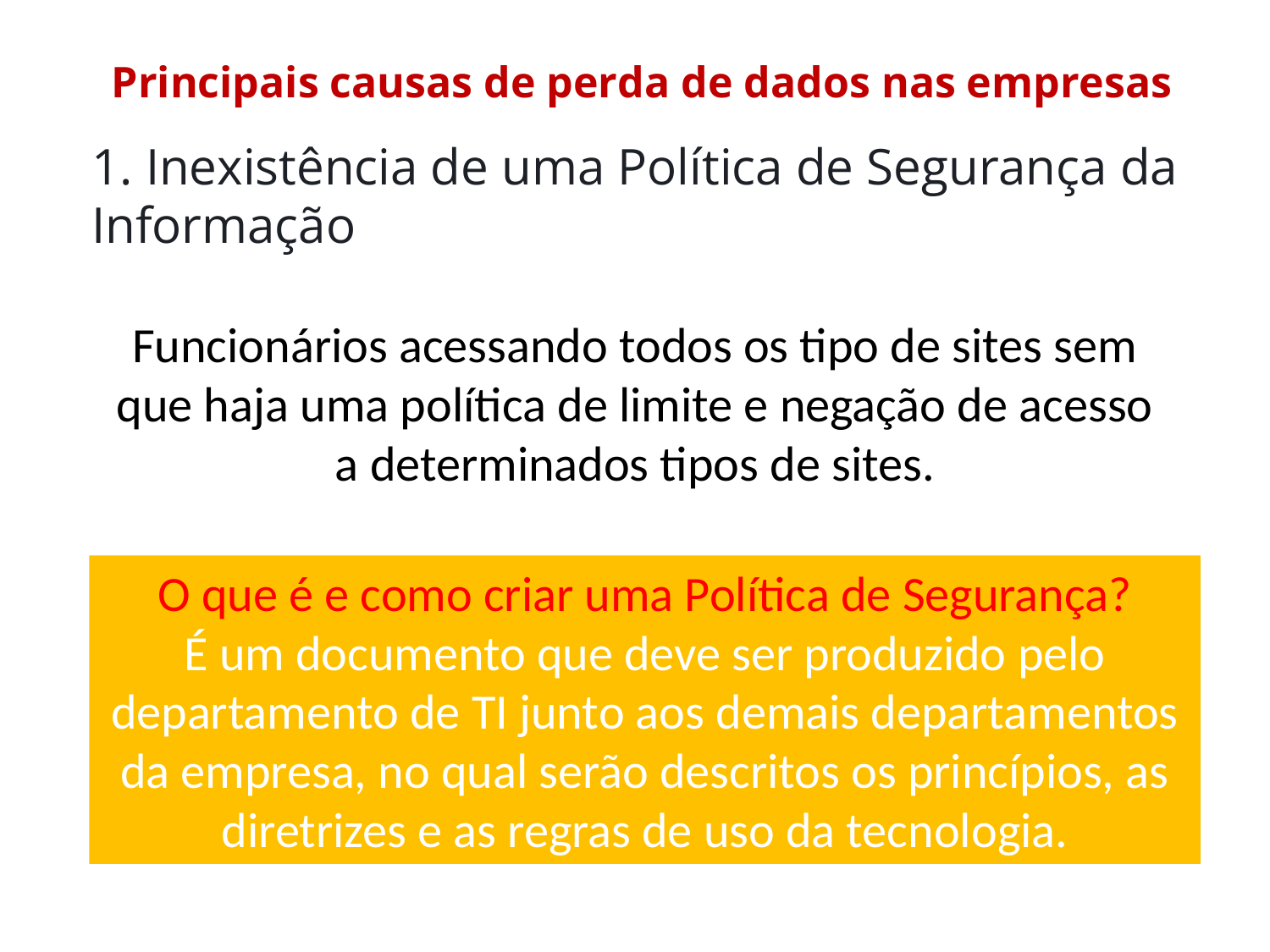

Principais causas de perda de dados nas empresas
1. Inexistência de uma Política de Segurança da Informação
Funcionários acessando todos os tipo de sites sem que haja uma política de limite e negação de acesso a determinados tipos de sites.
O que é e como criar uma Política de Segurança?
É um documento que deve ser produzido pelo departamento de TI junto aos demais departamentos da empresa, no qual serão descritos os princípios, as diretrizes e as regras de uso da tecnologia.